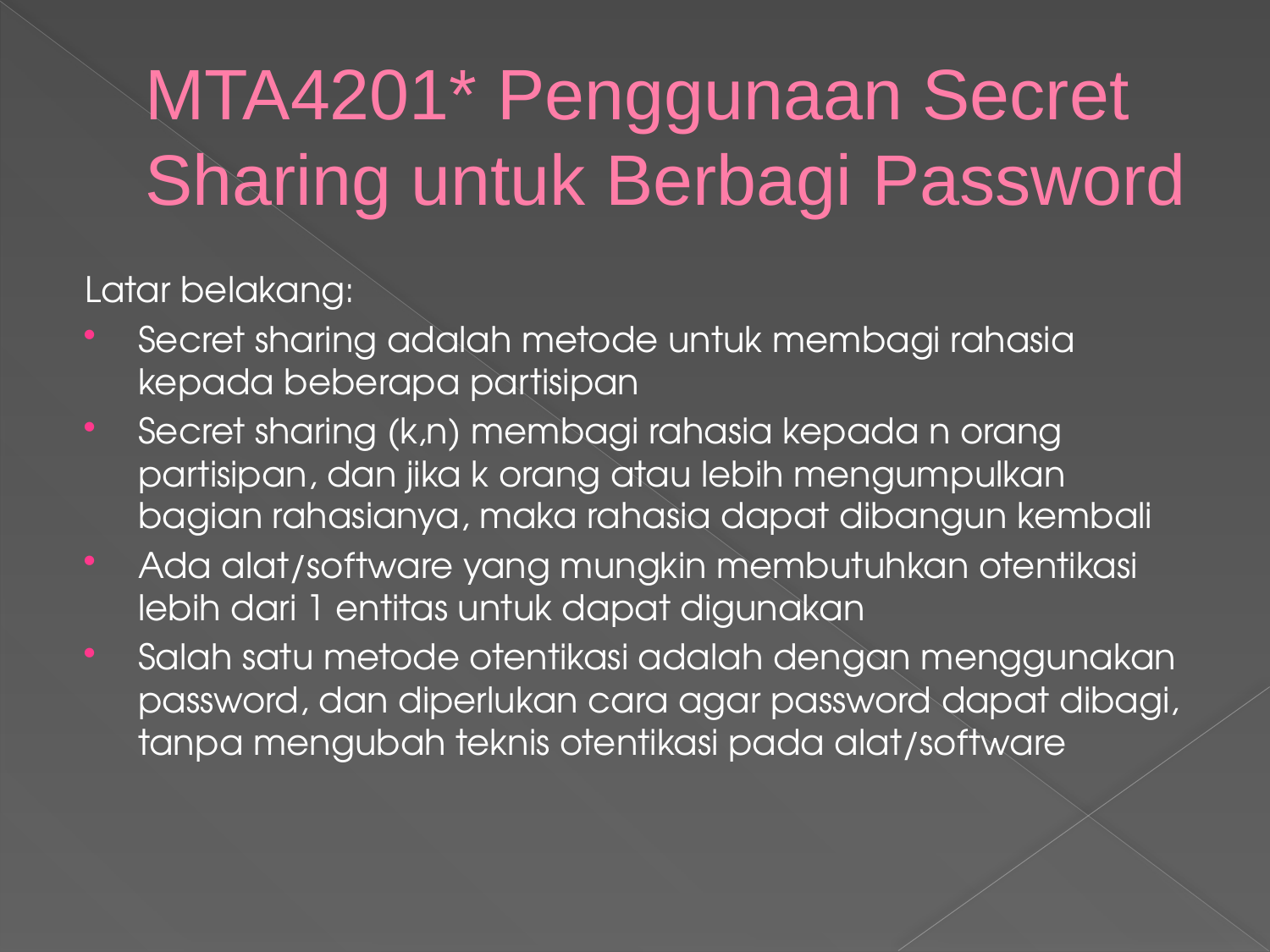

# MTA4201* Penggunaan Secret Sharing untuk Berbagi Password
Latar belakang:
Secret sharing adalah metode untuk membagi rahasia kepada beberapa partisipan
Secret sharing (k,n) membagi rahasia kepada n orang partisipan, dan jika k orang atau lebih mengumpulkan bagian rahasianya, maka rahasia dapat dibangun kembali
Ada alat/software yang mungkin membutuhkan otentikasi lebih dari 1 entitas untuk dapat digunakan
Salah satu metode otentikasi adalah dengan menggunakan password, dan diperlukan cara agar password dapat dibagi, tanpa mengubah teknis otentikasi pada alat/software